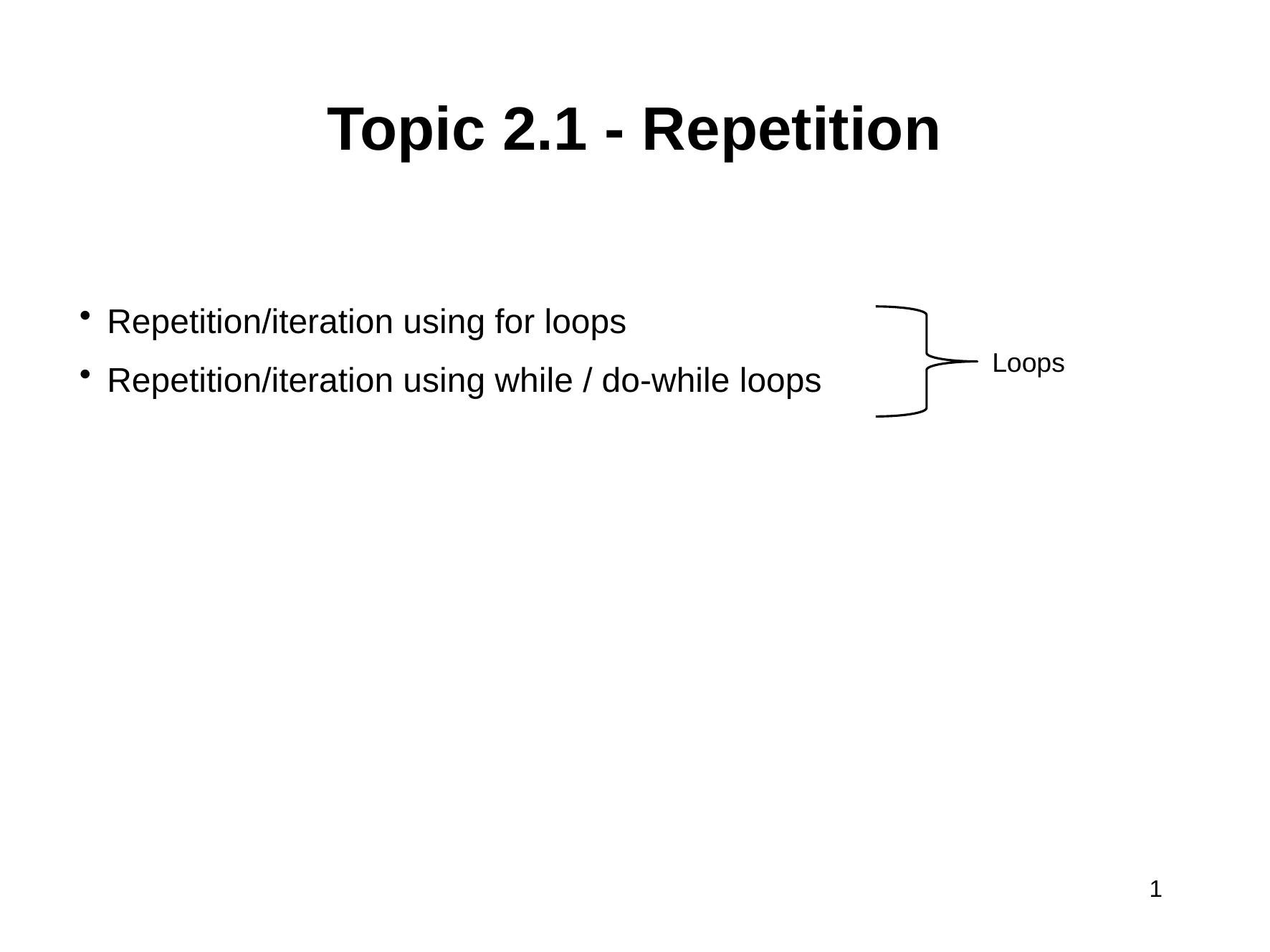

# Topic 2.1 - Repetition
Repetition/iteration using for loops
Repetition/iteration using while / do-while loops

Loops
1